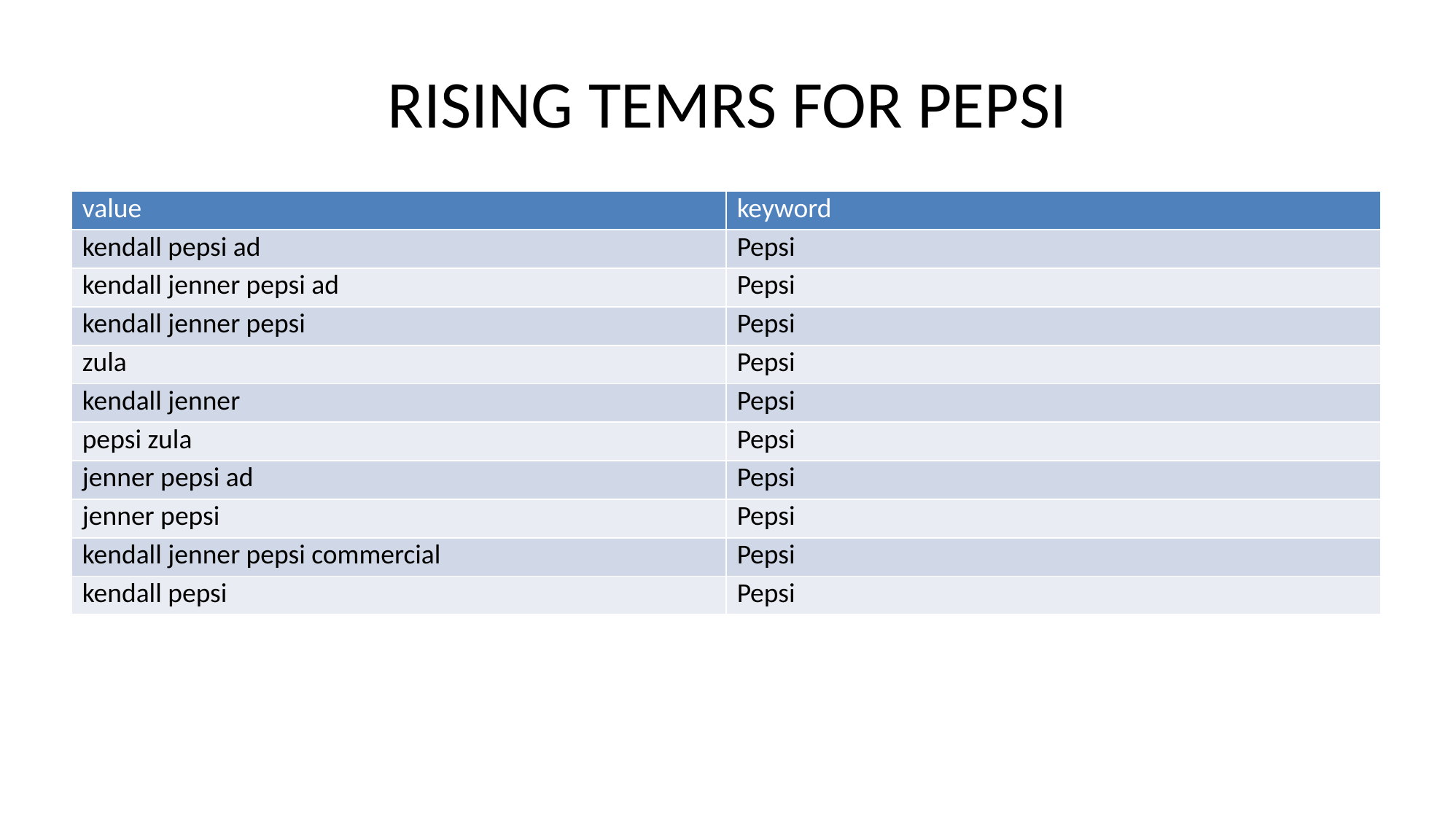

# RISING TEMRS FOR PEPSI
| value | keyword |
| --- | --- |
| kendall pepsi ad | Pepsi |
| kendall jenner pepsi ad | Pepsi |
| kendall jenner pepsi | Pepsi |
| zula | Pepsi |
| kendall jenner | Pepsi |
| pepsi zula | Pepsi |
| jenner pepsi ad | Pepsi |
| jenner pepsi | Pepsi |
| kendall jenner pepsi commercial | Pepsi |
| kendall pepsi | Pepsi |